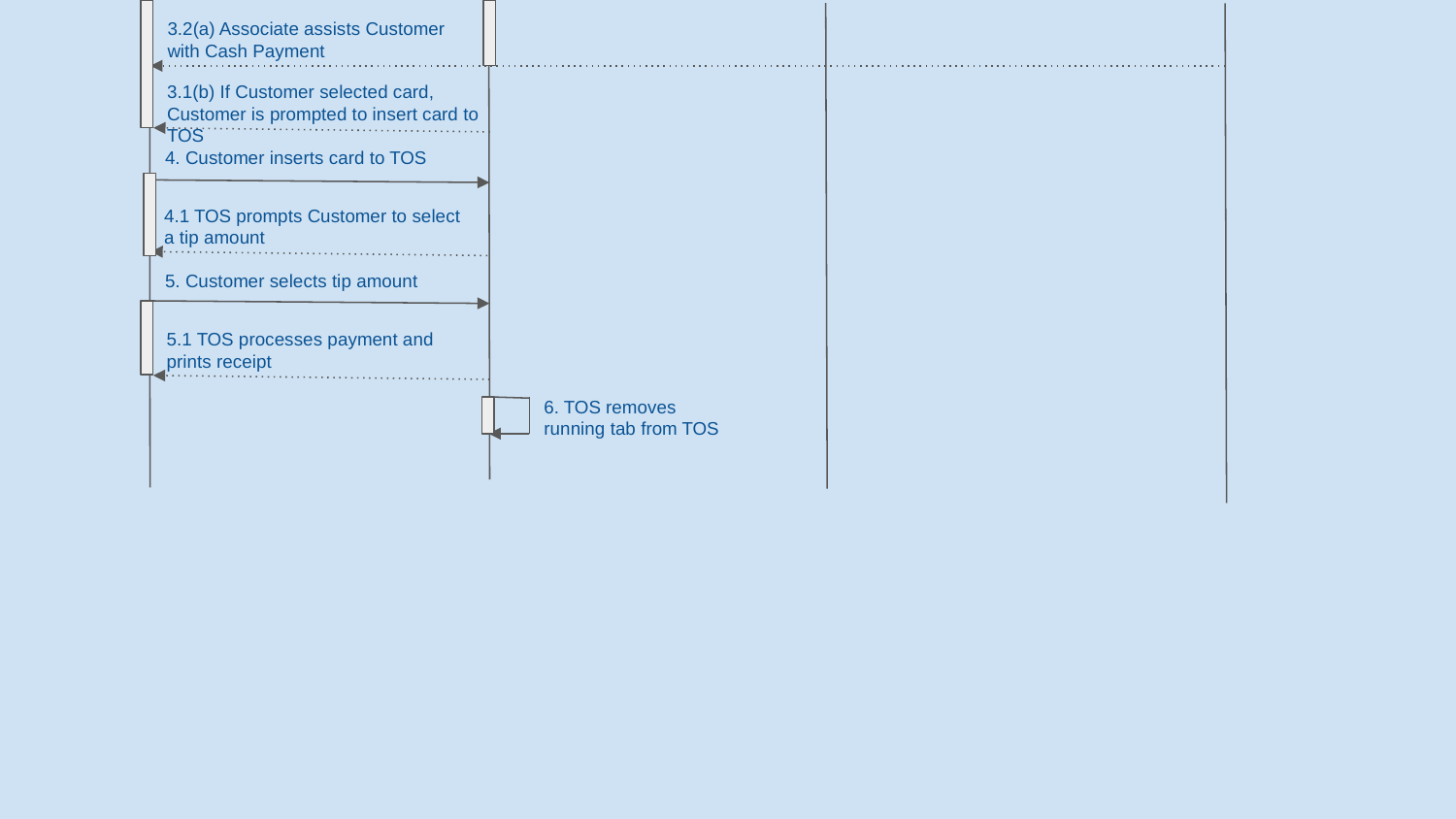

3.2(a) Associate assists Customer with Cash Payment
3.1(b) If Customer selected card, Customer is prompted to insert card to TOS
4. Customer inserts card to TOS

4.1 TOS prompts Customer to select a tip amount
5. Customer selects tip amount

5.1 TOS processes payment and prints receipt
6. TOS removes running tab from TOS